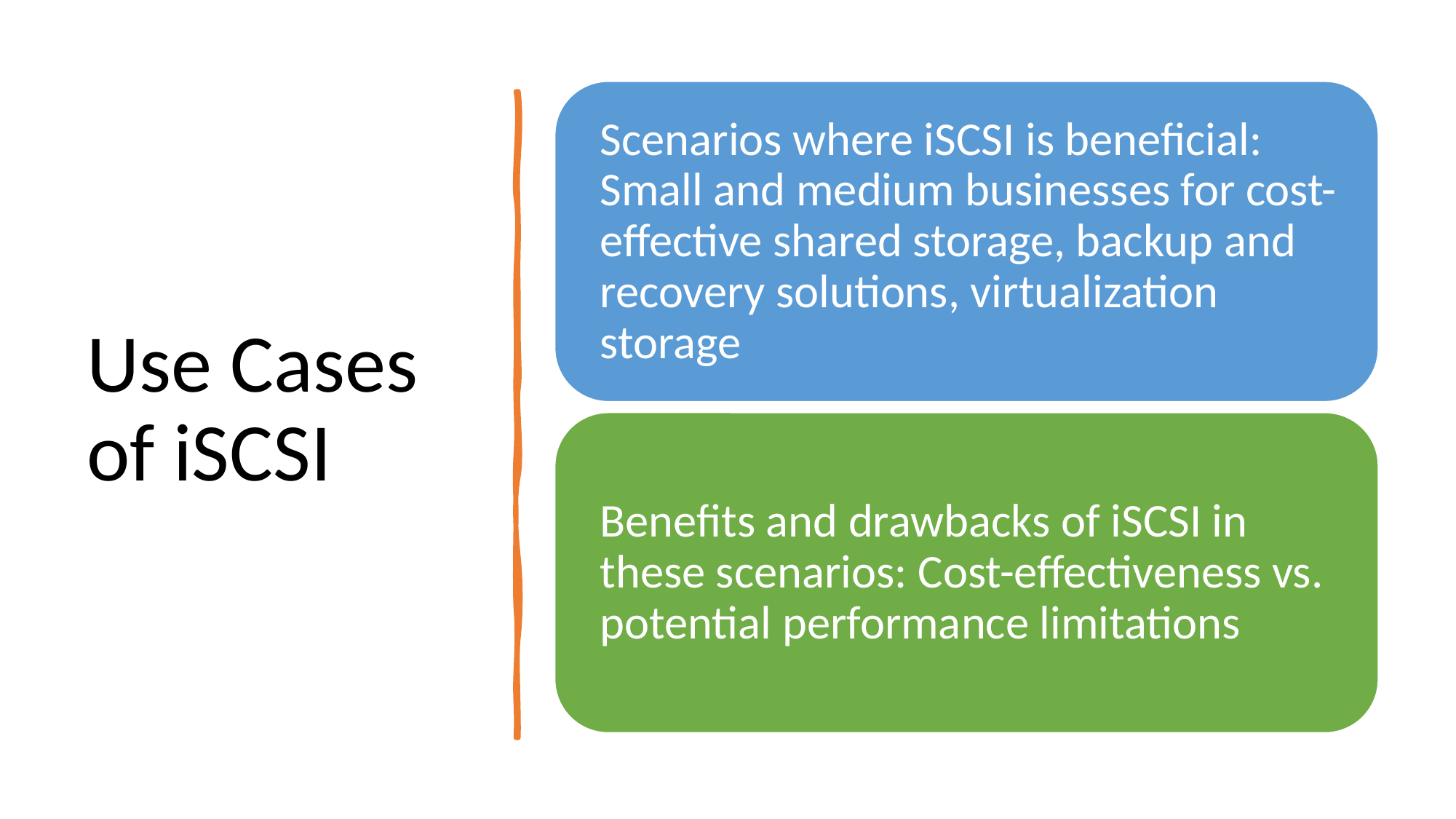

Scenarios where iSCSI is beneficial: Small and medium businesses for cost-effective shared storage, backup and recovery solutions, virtualization storage
Benefits and drawbacks of iSCSI in these scenarios: Cost-effectiveness vs. potential performance limitations
# Use Cases of iSCSI